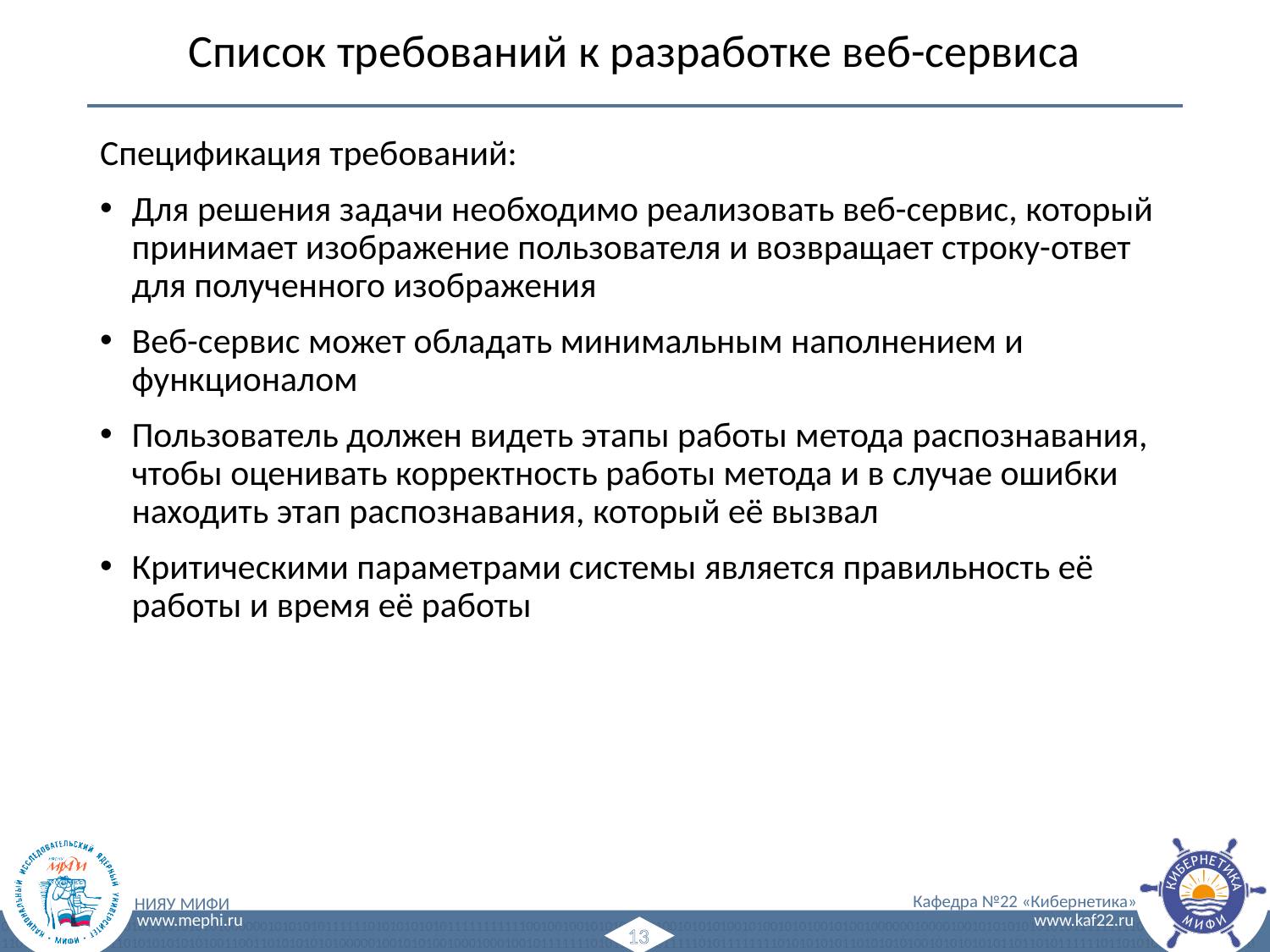

# Список требований к разработке веб-сервиса
Спецификация требований:
Для решения задачи необходимо реализовать веб-сервис, который принимает изображение пользователя и возвращает строку-ответ для полученного изображения
Веб-сервис может обладать минимальным наполнением и функционалом
Пользователь должен видеть этапы работы метода распознавания, чтобы оценивать корректность работы метода и в случае ошибки находить этап распознавания, который её вызвал
Критическими параметрами системы является правильность её работы и время её работы

13